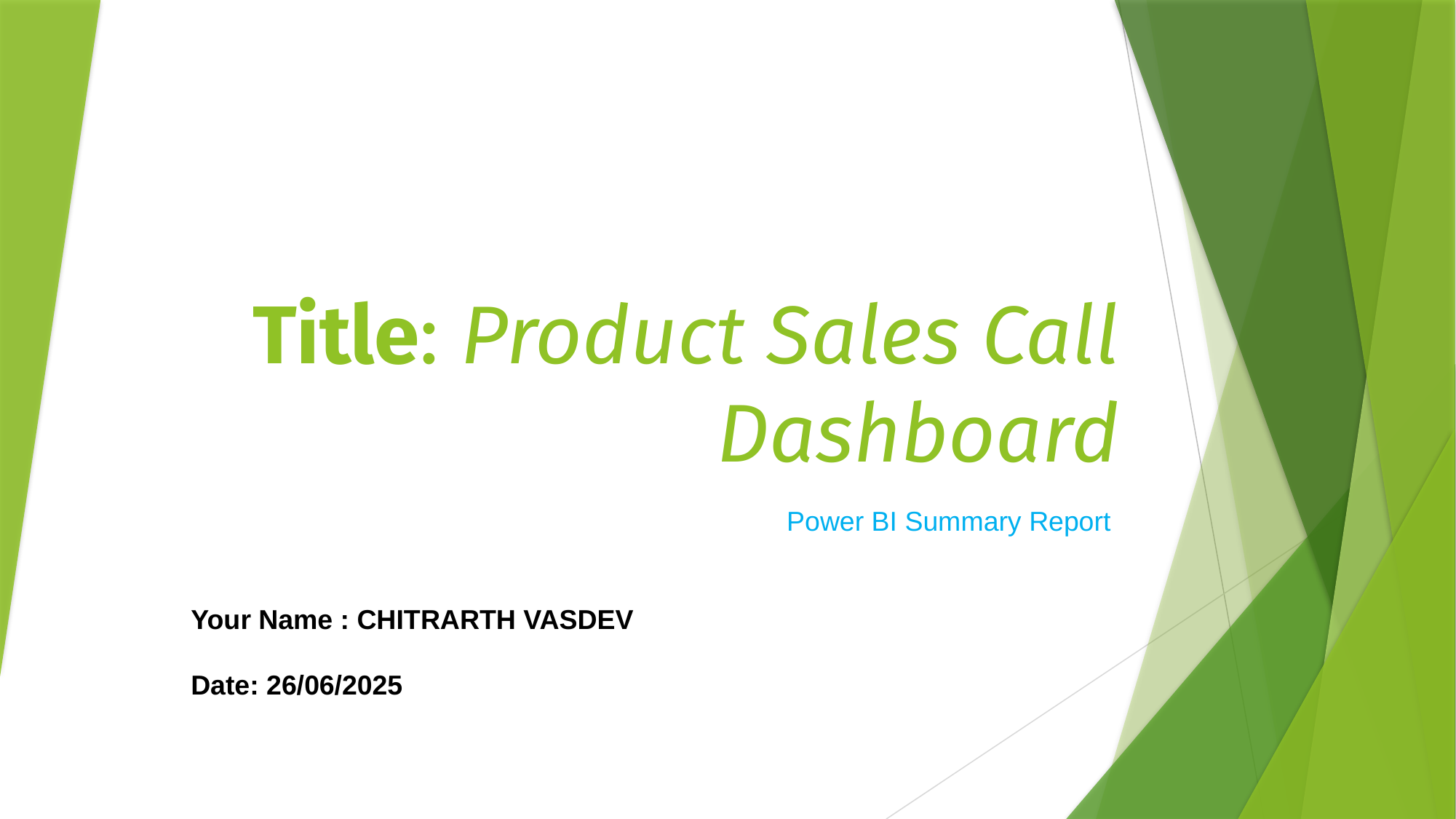

# Title: Product Sales Call Dashboard
                                                                              Power BI Summary Report

Your Name : CHITRARTH VASDEV

Date: 26/06/2025